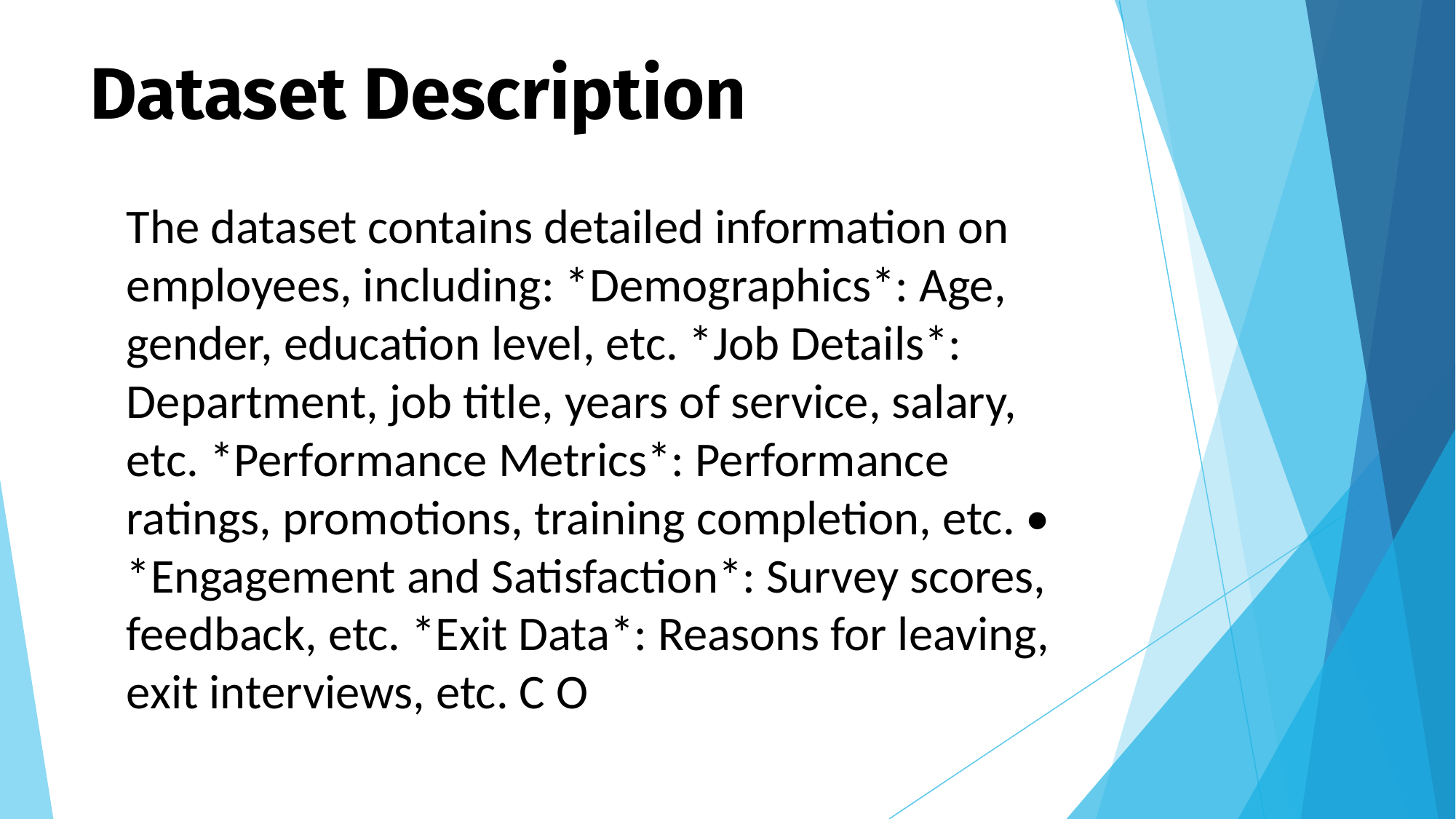

# Dataset Description
The dataset contains detailed information on employees, including: *Demographics*: Age, gender, education level, etc. *Job Details*: Department, job title, years of service, salary, etc. *Performance Metrics*: Performance ratings, promotions, training completion, etc. • *Engagement and Satisfaction*: Survey scores, feedback, etc. *Exit Data*: Reasons for leaving, exit interviews, etc. C O